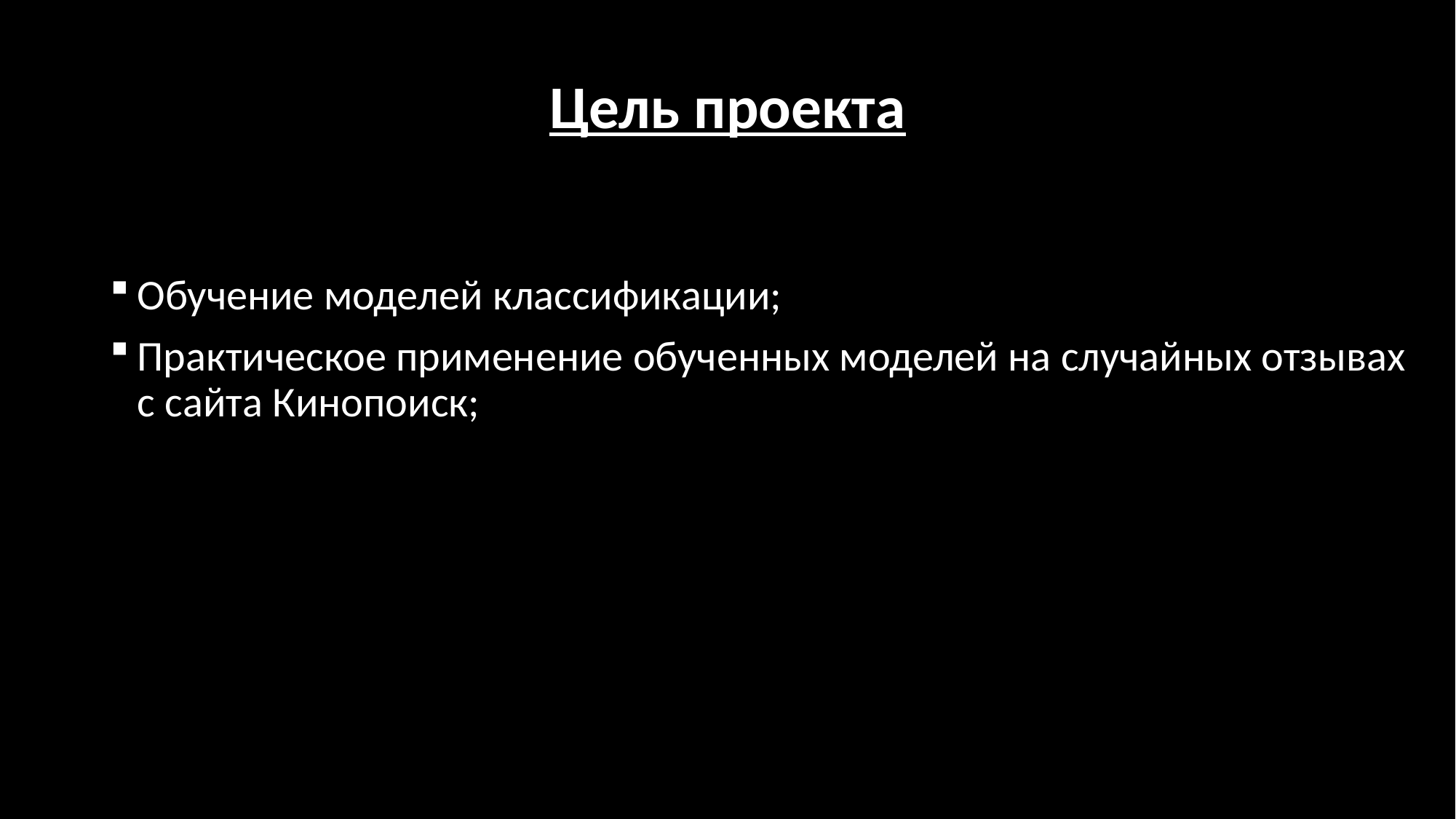

Цель проекта

Обучение моделей классификации;
Практическое применение обученных моделей на случайных отзывах с сайта Кинопоиск;